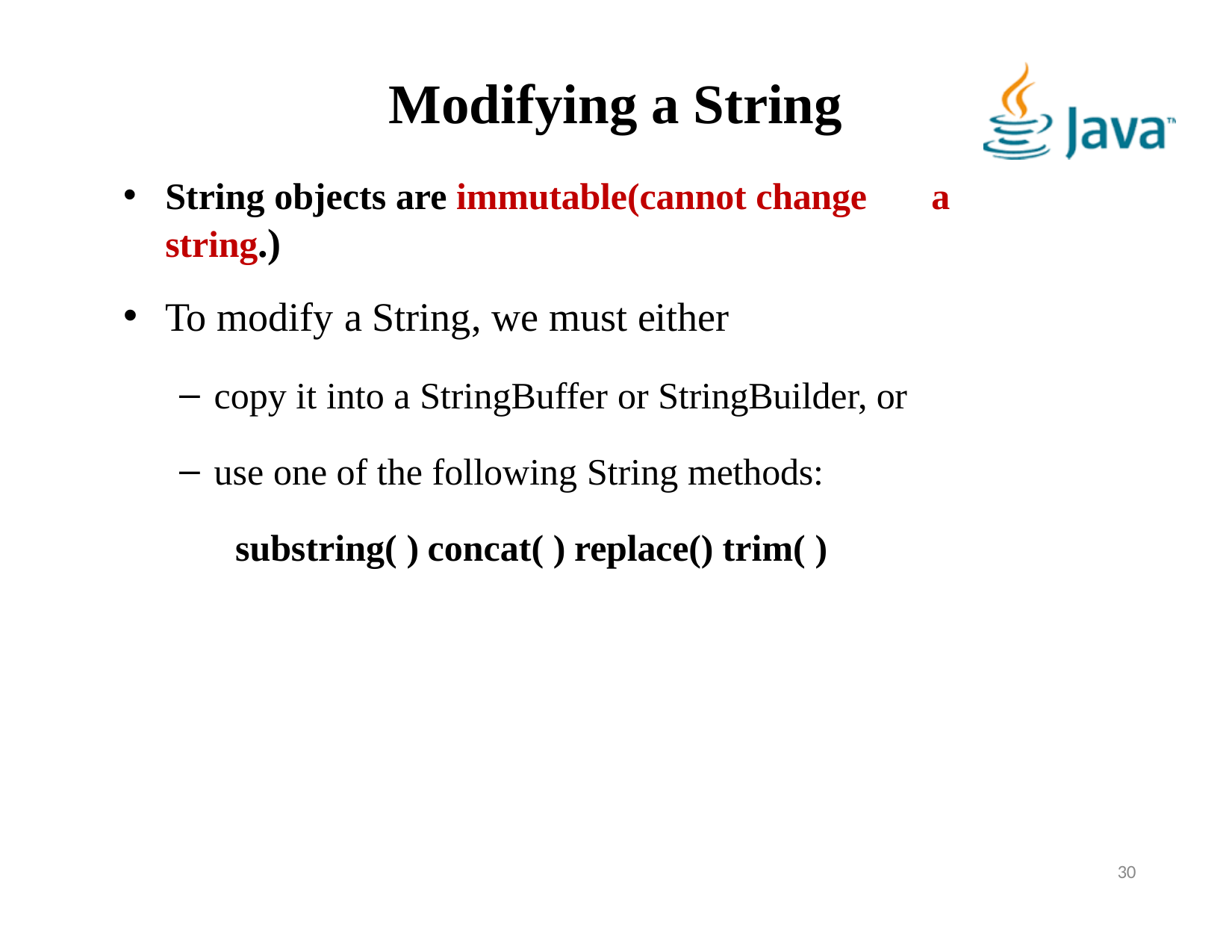

# Modifying a String
String objects are immutable(cannot change	a string.)
To modify a String, we must either
copy it into a StringBuffer or StringBuilder, or
use one of the following String methods:
substring( ) concat( ) replace() trim( )
30